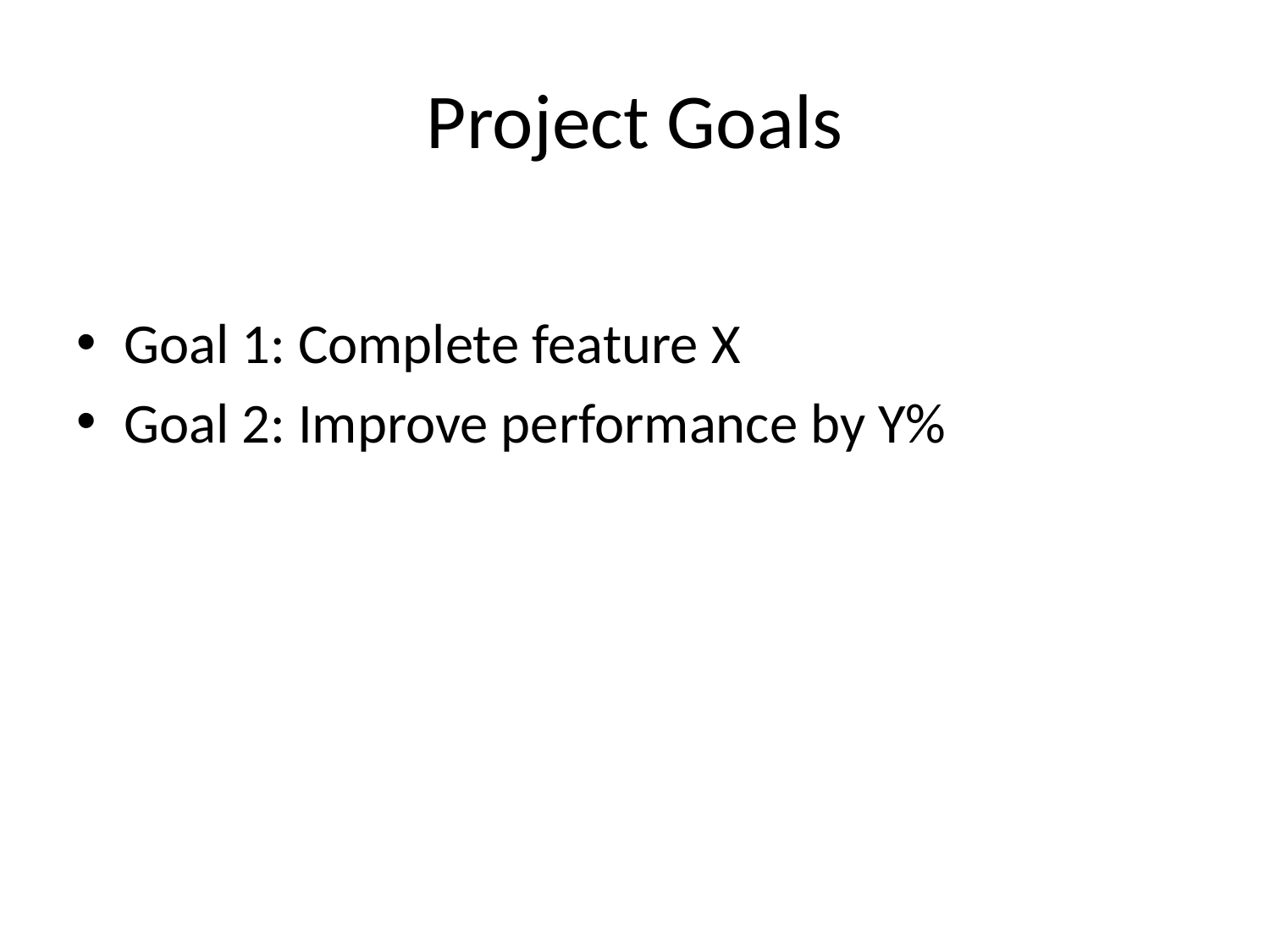

# Project Goals

Goal 1: Complete feature X
Goal 2: Improve performance by Y%